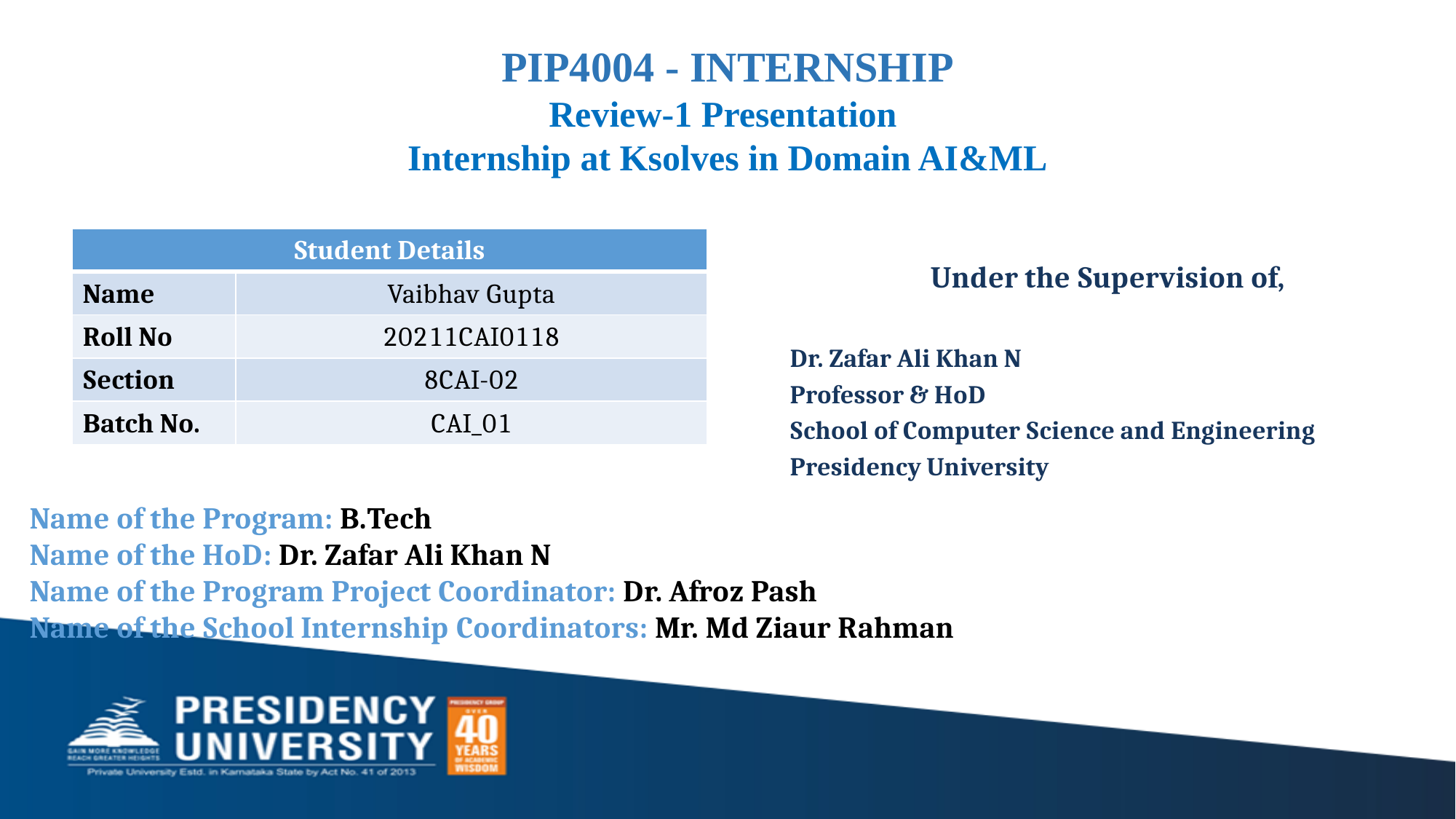

PIP4004 - INTERNSHIP
Review-1 Presentation
Internship at Ksolves in Domain AI&ML
| Student Details |  |
| --- | --- |
| Name | Vaibhav Gupta |
| Roll No | 20211CAI0118 |
| Section | 8CAI-02 |
| Batch No. | CAI\_01 |
Under the Supervision of,

Dr. Zafar Ali Khan N
Professor & HoD
School of Computer Science and Engineering
Presidency University

Name of the Program: B.Tech
Name of the HoD: Dr. Zafar Ali Khan N
Name of the Program Project Coordinator: Dr. Afroz Pash
Name of the School Internship Coordinators: Mr. Md Ziaur Rahman